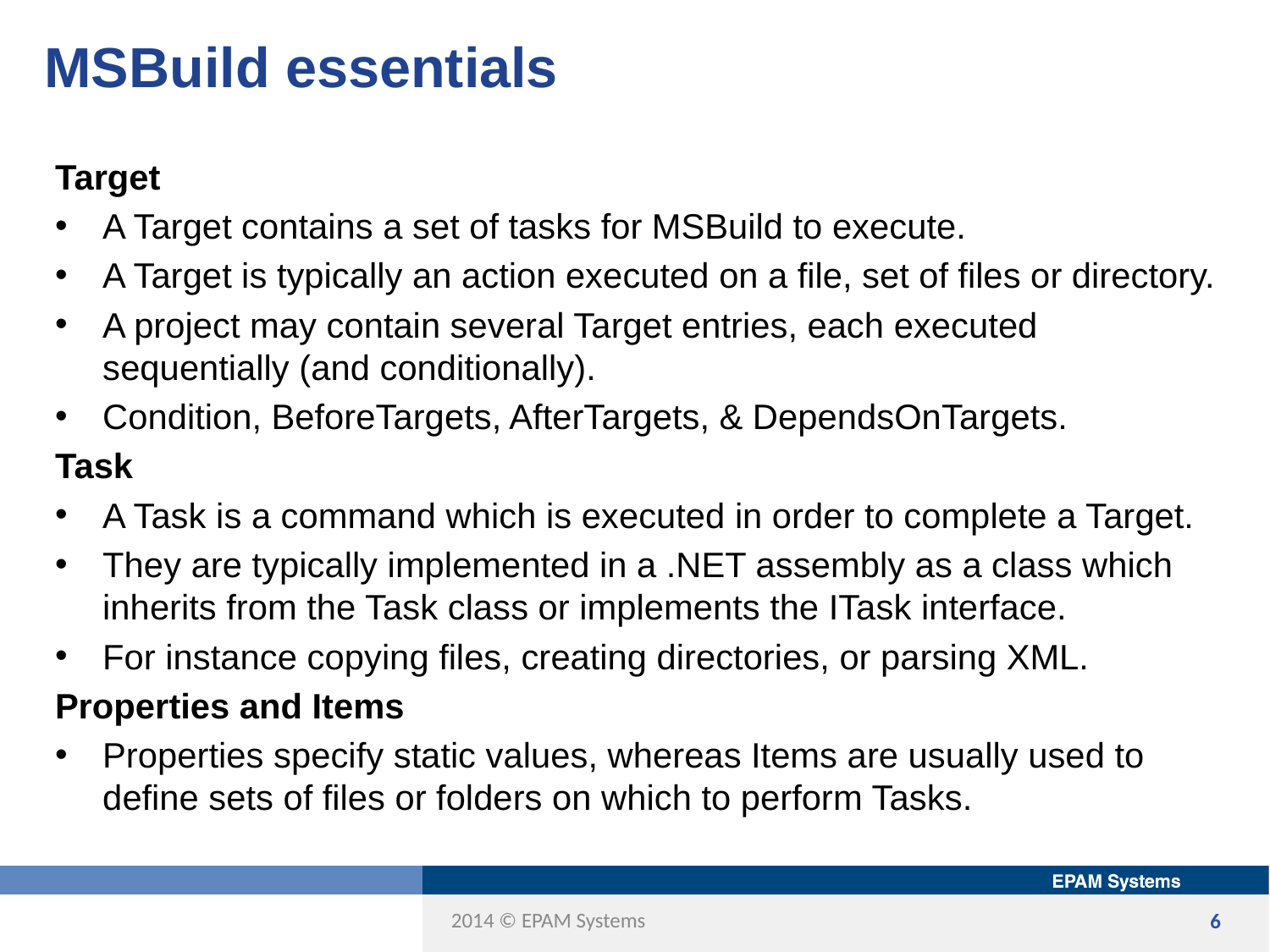

# MSBuild essentials
Target
A Target contains a set of tasks for MSBuild to execute.
A Target is typically an action executed on a file, set of files or directory.
A project may contain several Target entries, each executed sequentially (and conditionally).
Condition, BeforeTargets, AfterTargets, & DependsOnTargets.
Task
A Task is a command which is executed in order to complete a Target.
They are typically implemented in a .NET assembly as a class which inherits from the Task class or implements the ITask interface.
For instance copying files, creating directories, or parsing XML.
Properties and Items
Properties specify static values, whereas Items are usually used to define sets of files or folders on which to perform Tasks.